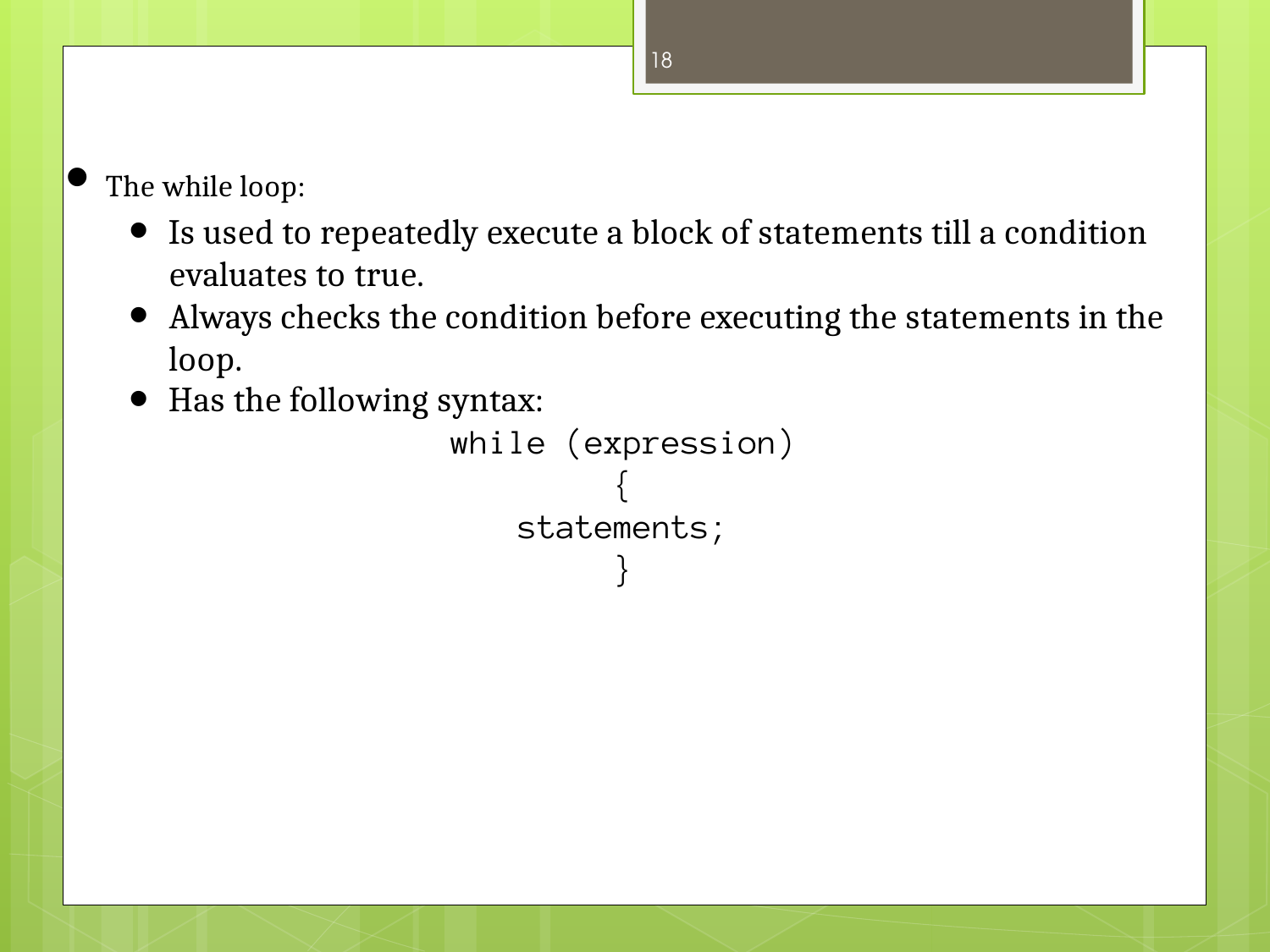

18
The while loop:
Is used to repeatedly execute a block of statements till a condition  evaluates to true.
Always checks the condition before executing the statements in the  loop.
Has the following syntax:
while (expression)
{
statements;
}